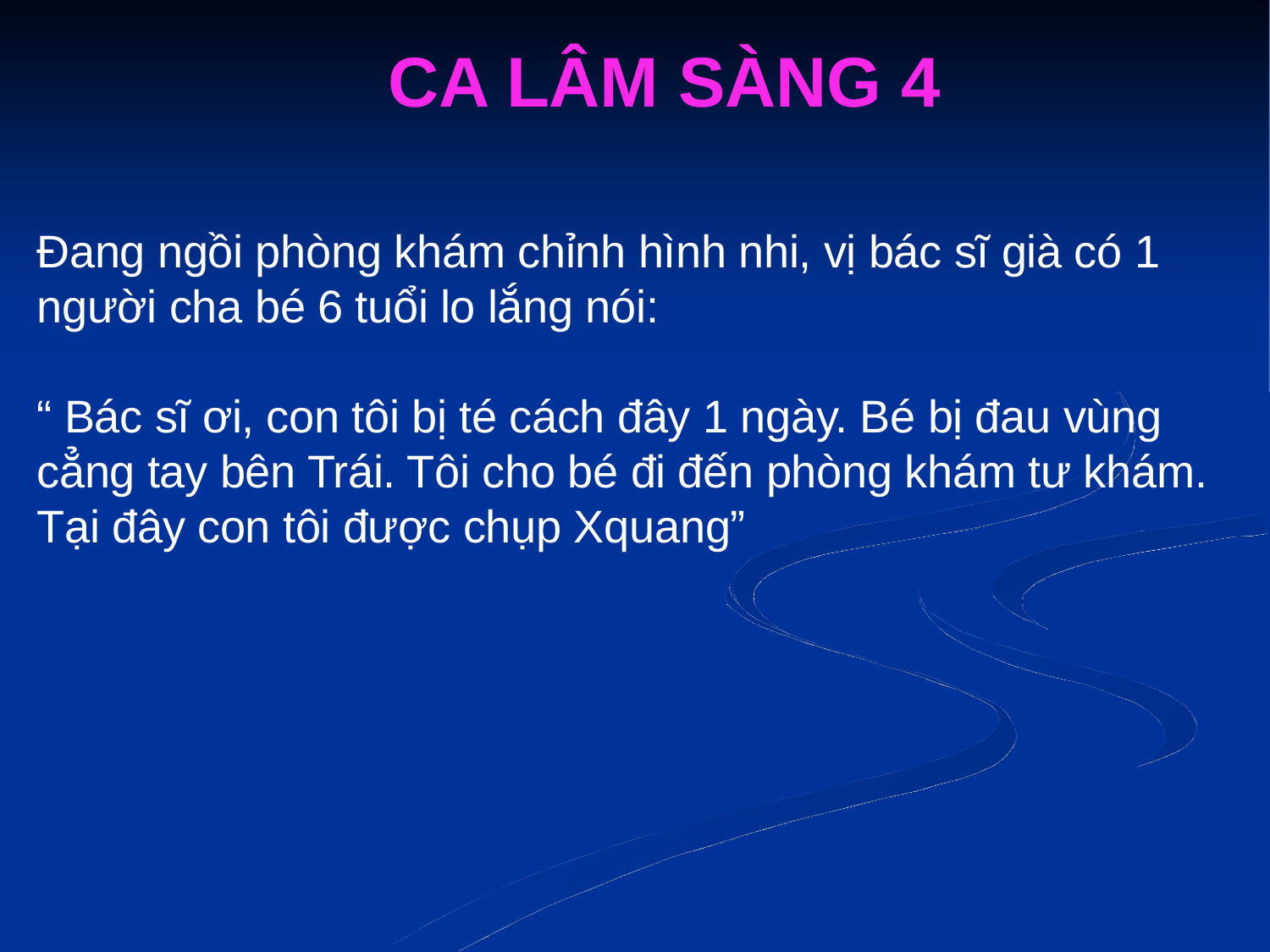

CA LÂM SÀNG 4
Đang ngồi phòng khám chỉnh hình nhi, vị bác sĩ già có 1 người cha bé 6 tuổi lo lắng nói:

“ Bác sĩ ơi, con tôi bị té cách đây 1 ngày. Bé bị đau vùng cẳng tay bên Trái. Tôi cho bé đi đến phòng khám tư khám. Tại đây con tôi được chụp Xquang”